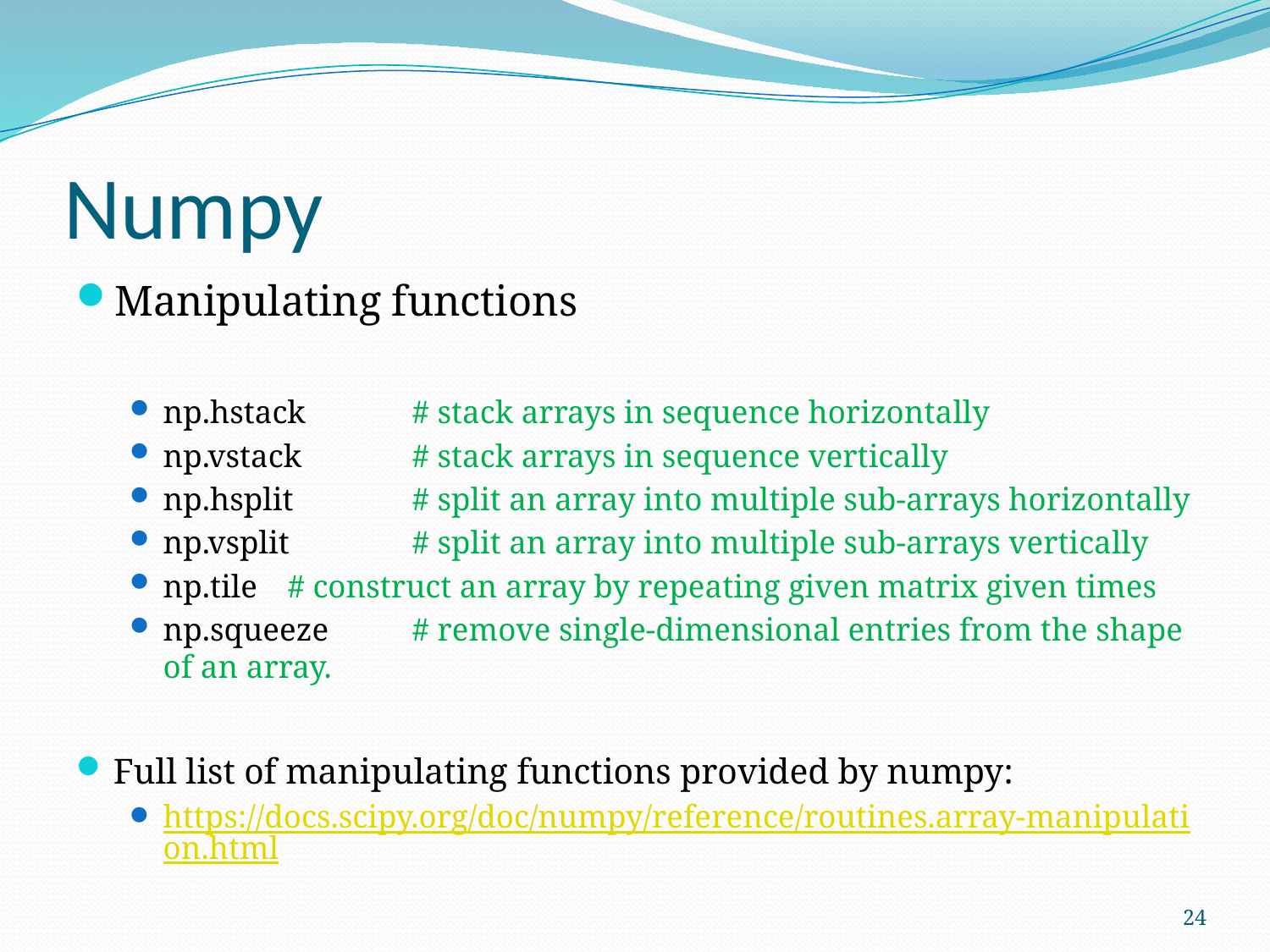

# Numpy
Manipulating functions

np.hstack	# stack arrays in sequence horizontally
np.vstack	# stack arrays in sequence vertically
np.hsplit	# split an array into multiple sub-arrays horizontally
np.vsplit	# split an array into multiple sub-arrays vertically
np.tile	# construct an array by repeating given matrix given times
np.squeeze	# remove single-dimensional entries from the shape of an array.

Full list of manipulating functions provided by numpy:
https://docs.scipy.org/doc/numpy/reference/routines.array-manipulation.html

24